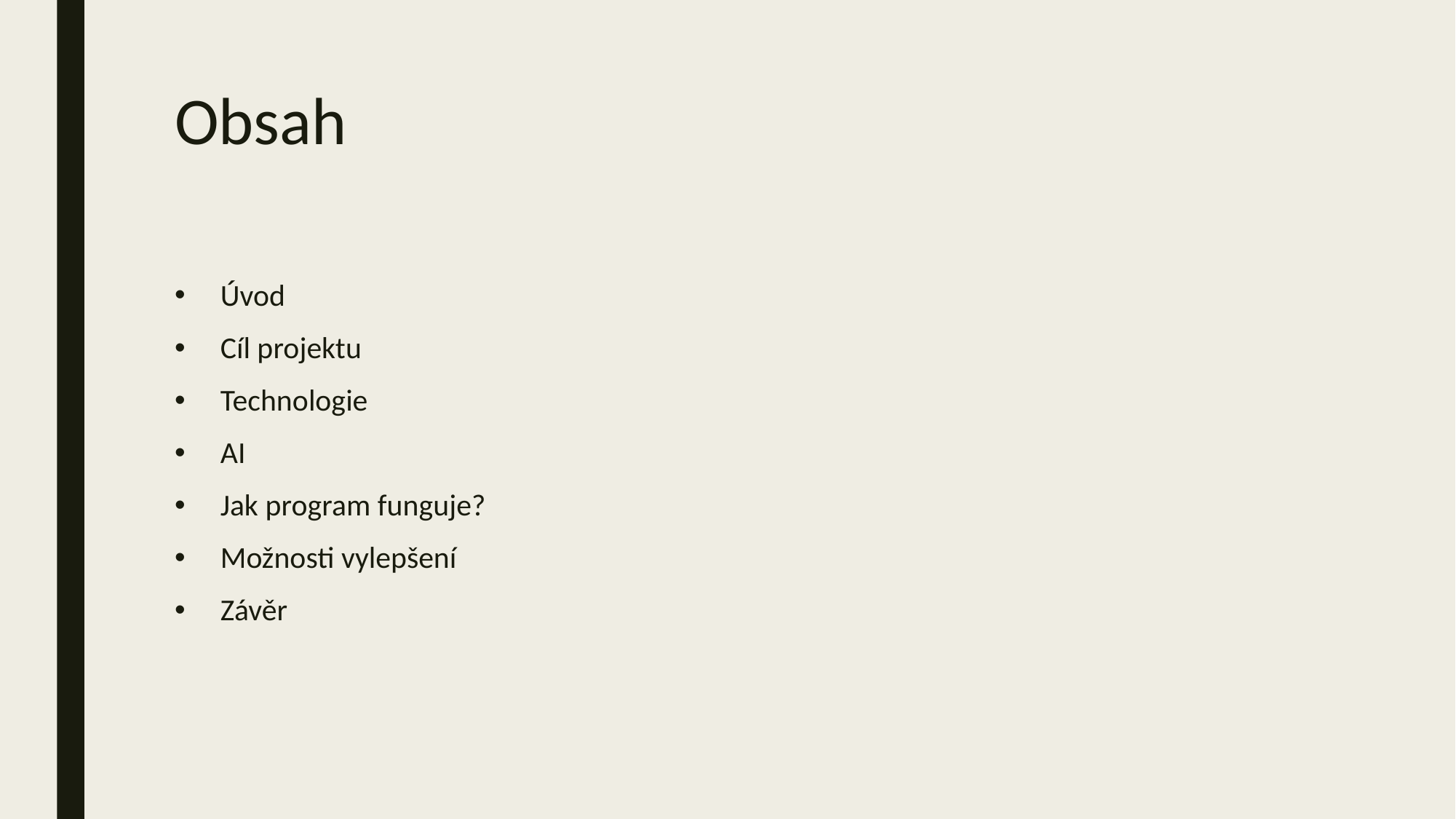

# Obsah
Úvod
Cíl projektu
Technologie
AI
Jak program funguje?
Možnosti vylepšení
Závěr